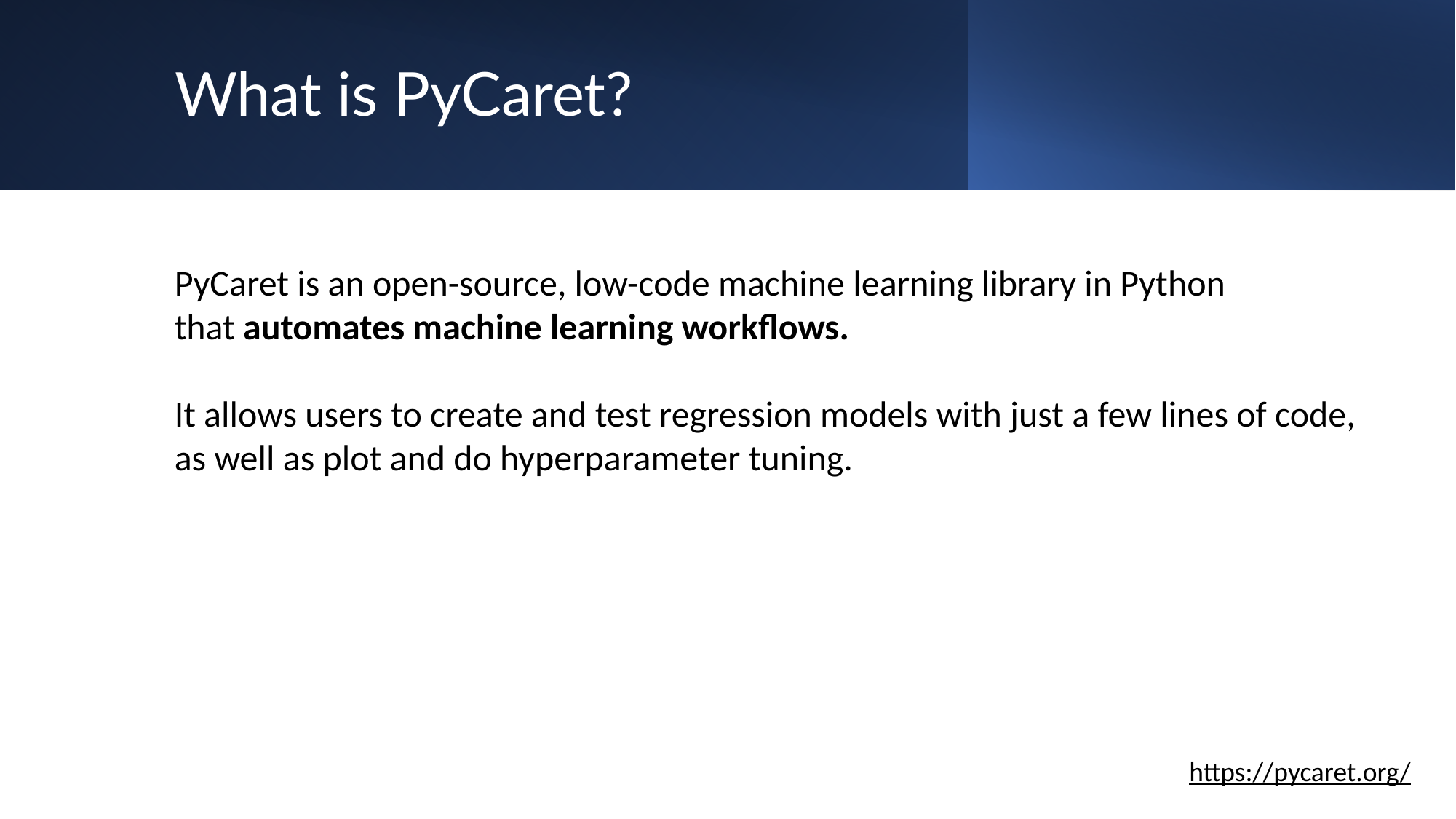

# What is PyCaret?
PyCaret is an open-source, low-code machine learning library in Python that automates machine learning workflows.

It allows users to create and test regression models with just a few lines of code, as well as plot and do hyperparameter tuning.
https://pycaret.org/